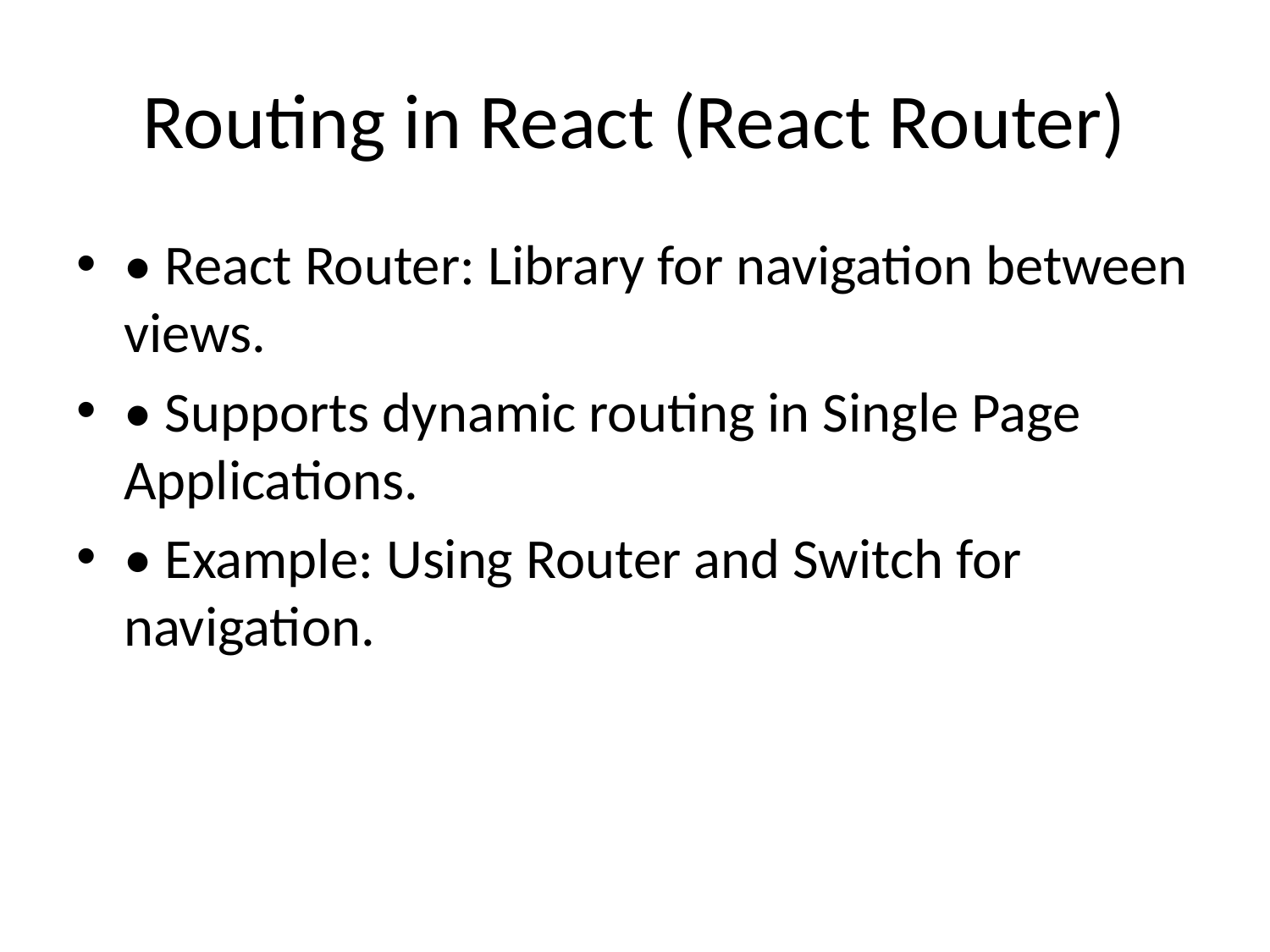

# Routing in React (React Router)
• React Router: Library for navigation between views.
• Supports dynamic routing in Single Page Applications.
• Example: Using Router and Switch for navigation.